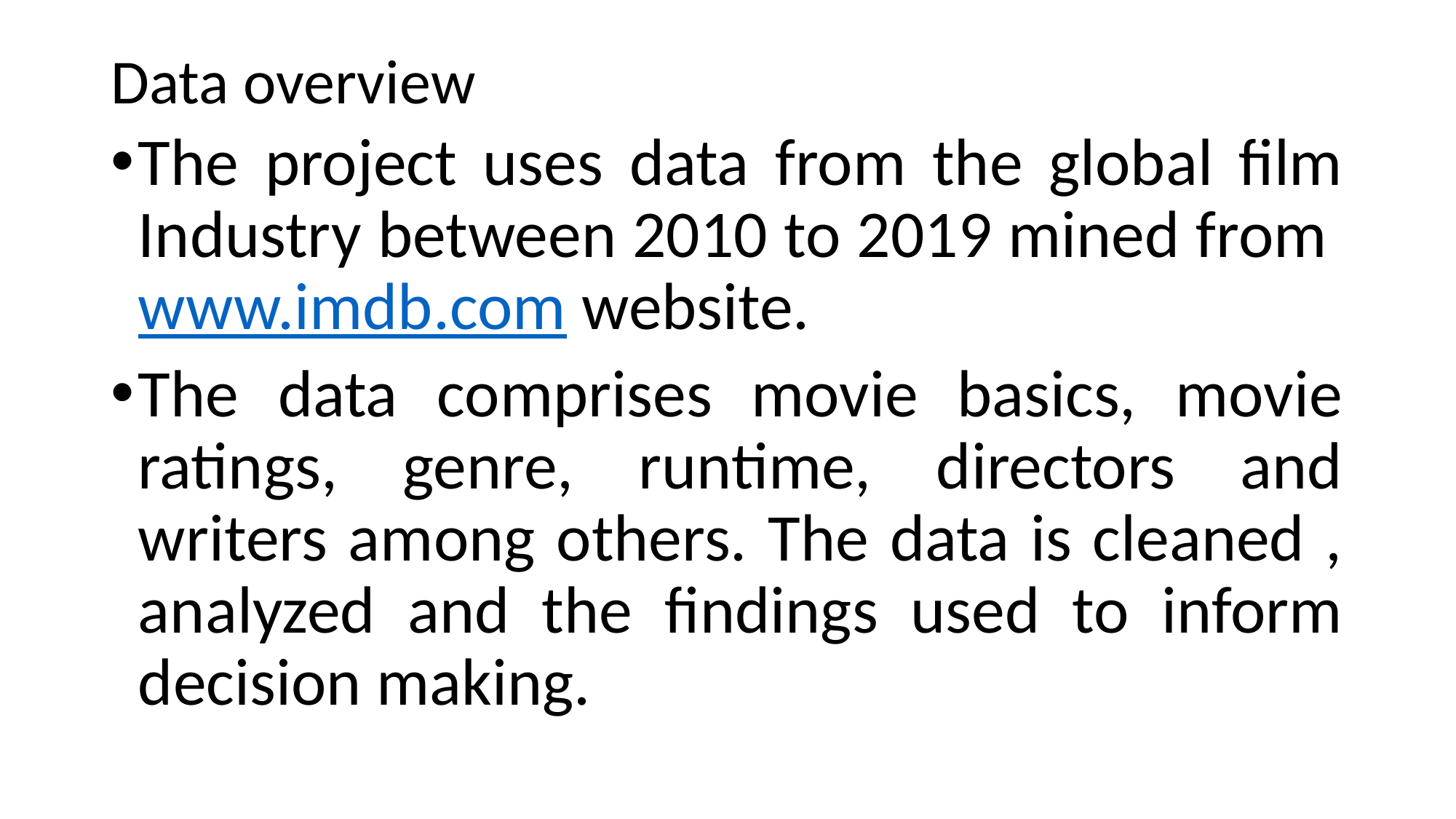

# Data overview
The project uses data from the global film Industry between 2010 to 2019 mined from www.imdb.com website.
The data comprises movie basics, movie ratings, genre, runtime, directors and writers among others. The data is cleaned , analyzed and the findings used to inform decision making.